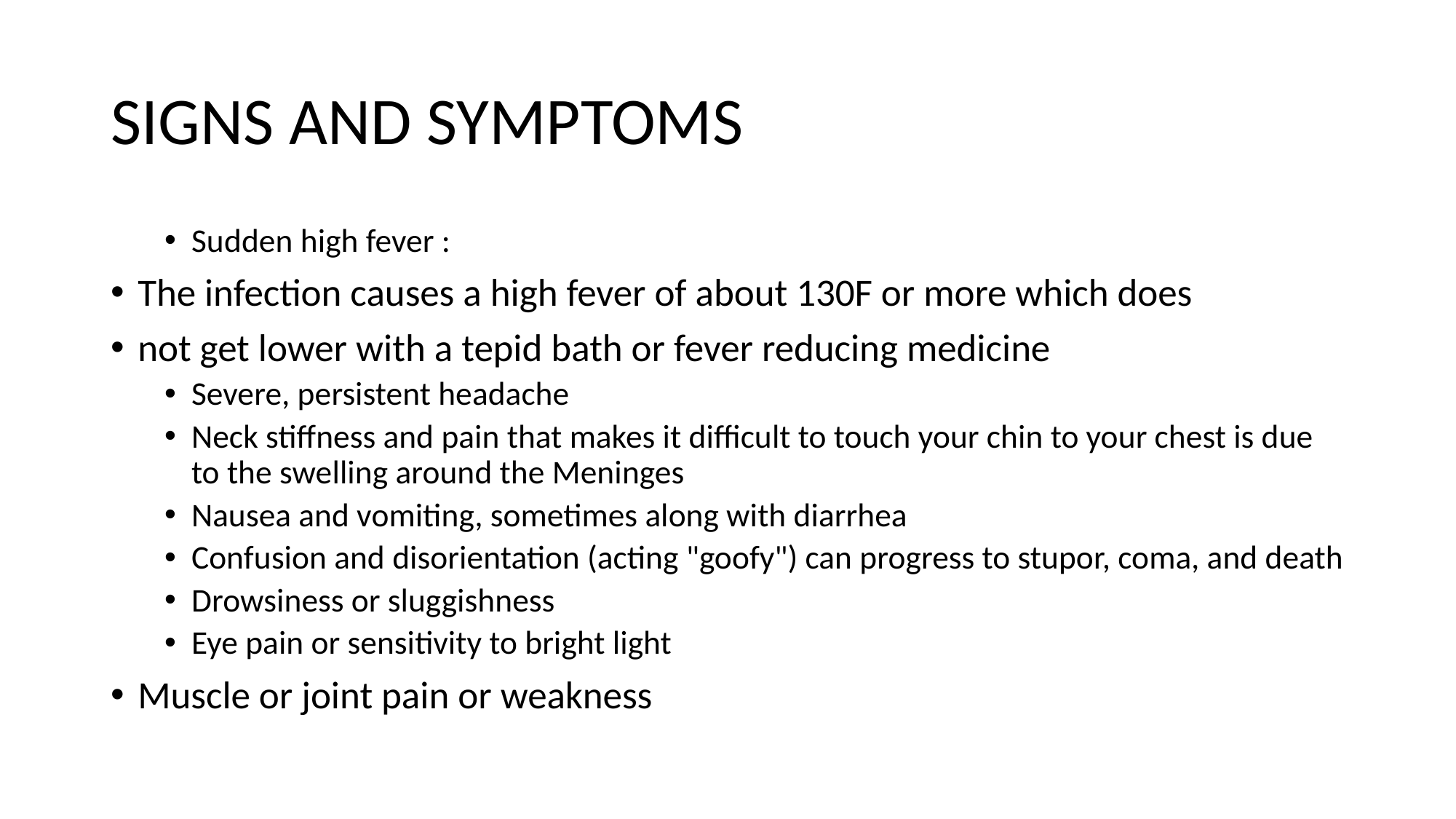

# SIGNS AND SYMPTOMS
Sudden high fever :
The infection causes a high fever of about 130F or more which does
not get lower with a tepid bath or fever reducing medicine
Severe, persistent headache
Neck stiffness and pain that makes it difficult to touch your chin to your chest is due to the swelling around the Meninges
Nausea and vomiting, sometimes along with diarrhea
Confusion and disorientation (acting "goofy") can progress to stupor, coma, and death
Drowsiness or sluggishness
Eye pain or sensitivity to bright light
Muscle or joint pain or weakness